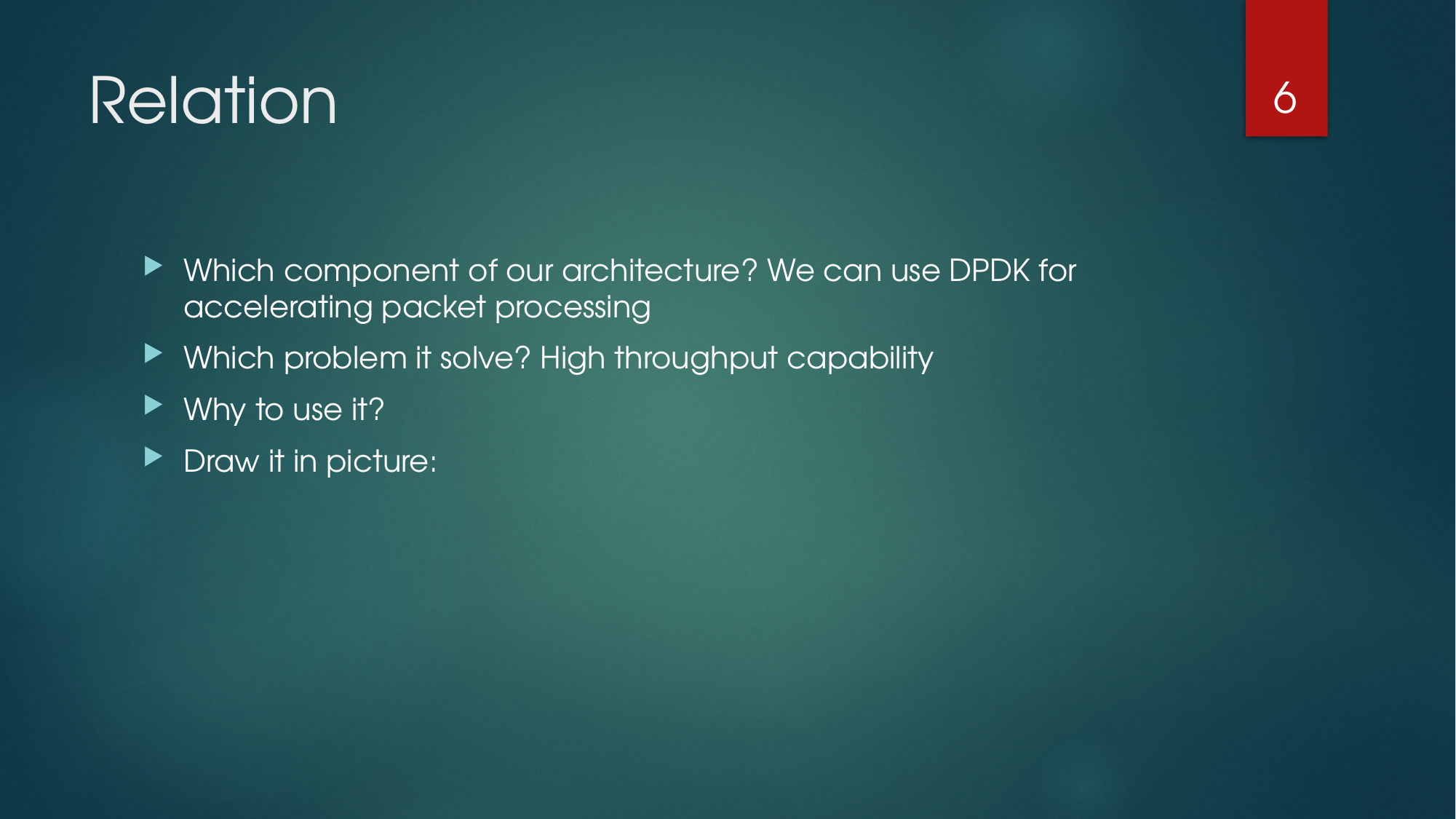

6
# Relation
Which component of our architecture? We can use DPDK for accelerating packet processing
Which problem it solve? High throughput capability
Why to use it?
Draw it in picture: